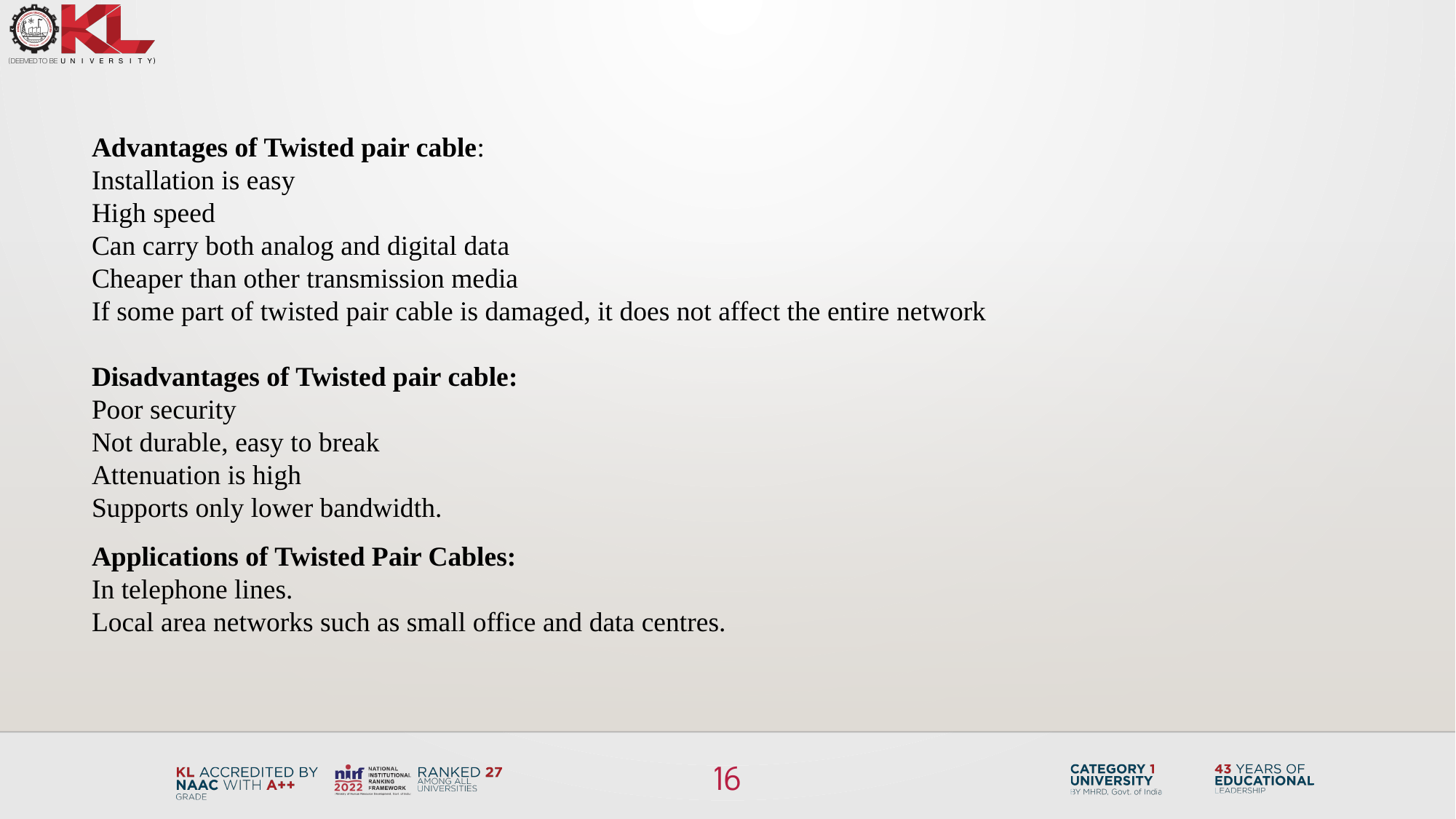

Advantages of Twisted pair cable:
Installation is easy
High speed
Can carry both analog and digital data
Cheaper than other transmission media
If some part of twisted pair cable is damaged, it does not affect the entire network

Disadvantages of Twisted pair cable:
Poor security
Not durable, easy to break
Attenuation is high
Supports only lower bandwidth.
Applications of Twisted Pair Cables:
In telephone lines.
Local area networks such as small office and data centres.

16